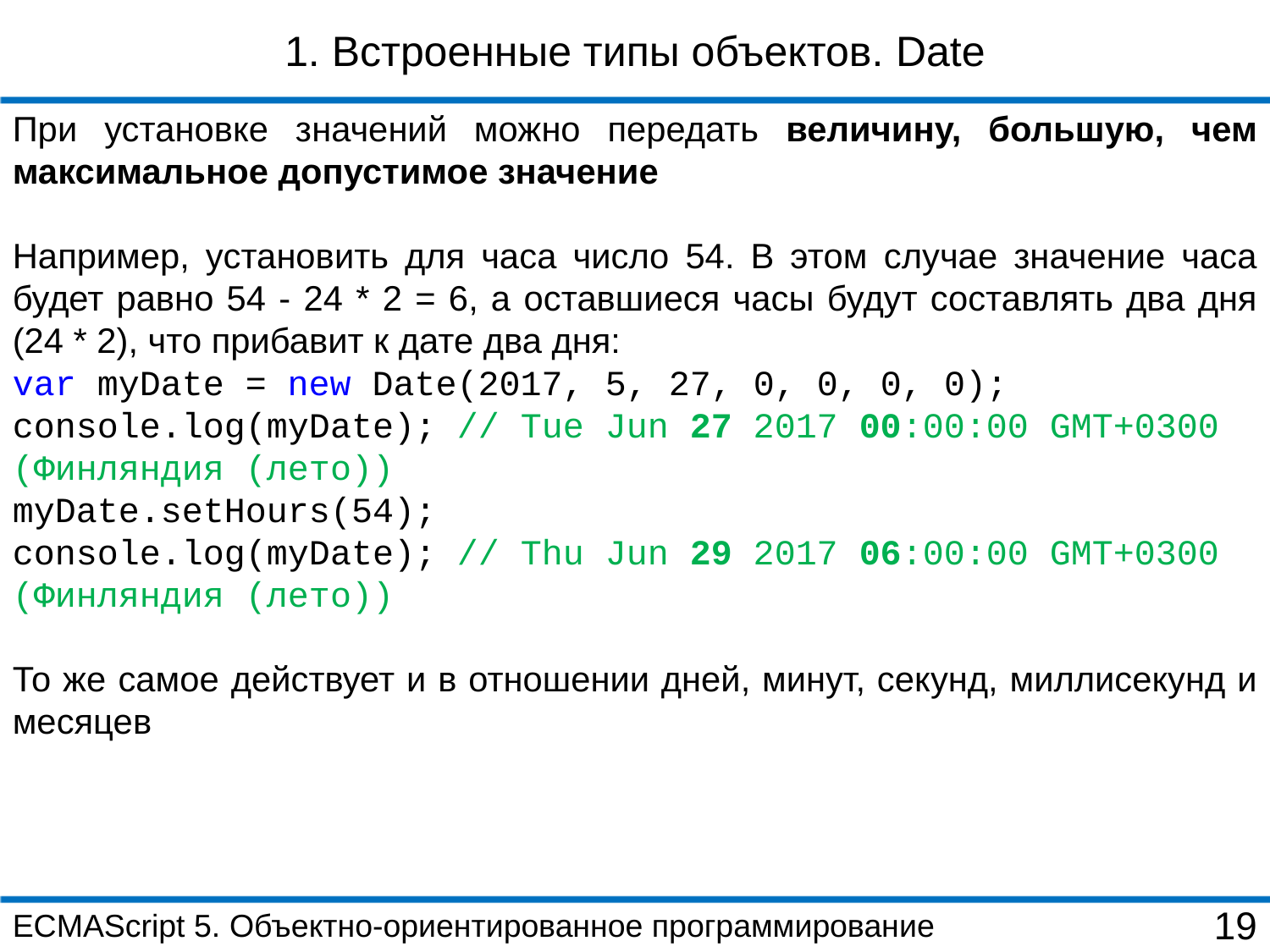

1. Встроенные типы объектов. Date
При установке значений можно передать величину, большую, чем максимальное допустимое значение

Например, установить для часа число 54. В этом случае значение часа будет равно 54 - 24 * 2 = 6, а оставшиеся часы будут составлять два дня (24 * 2), что прибавит к дате два дня:
var myDate = new Date(2017, 5, 27, 0, 0, 0, 0);
console.log(myDate); // Tue Jun 27 2017 00:00:00 GMT+0300 (Финляндия (лето))
myDate.setHours(54);
console.log(myDate); // Thu Jun 29 2017 06:00:00 GMT+0300 (Финляндия (лето))

То же самое действует и в отношении дней, минут, секунд, миллисекунд и месяцев
ECMAScript 5. Объектно-ориентированное программирование
19